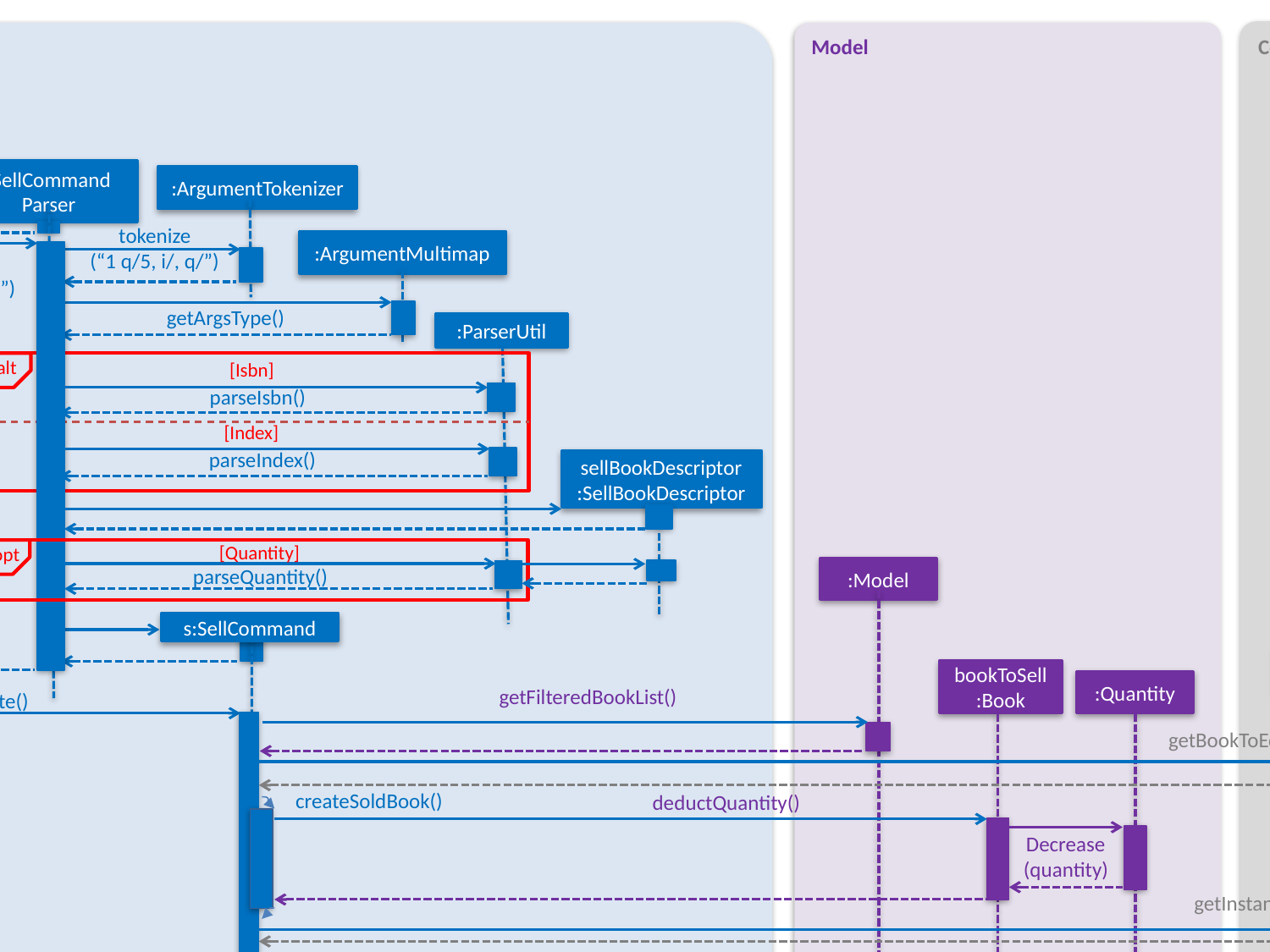

Common
Logic
Model
:BookInventory
Parser
:LogicManager
parseCommand
(“sell 1 q/5”)
execute(“sell 1 q/5”)
:SellCommand
Parser
:ArgumentTokenizer

tokenize
(“1 q/5, i/, q/”)
:ArgumentMultimap

Parse
(“1 q/5”)

getArgsType()
:ParserUtil
alt
[Isbn]

parseIsbn()
[Index]
parseIndex()

sellBookDescriptor
:SellBookDescriptor

[Quantity]
opt

:Model

parseQuantity()
s:SellCommand

s
:ArgsUtil
bookToSell:Book
:Quantity
getFilteredBookList()
execute()

getBookToEdit()

createSoldBook()
deductQuantity()
:StatisticCenter

Decrease
(quantity)
getInstance()

ref
           update and commit to BookInventory

:CommandResult

result
result